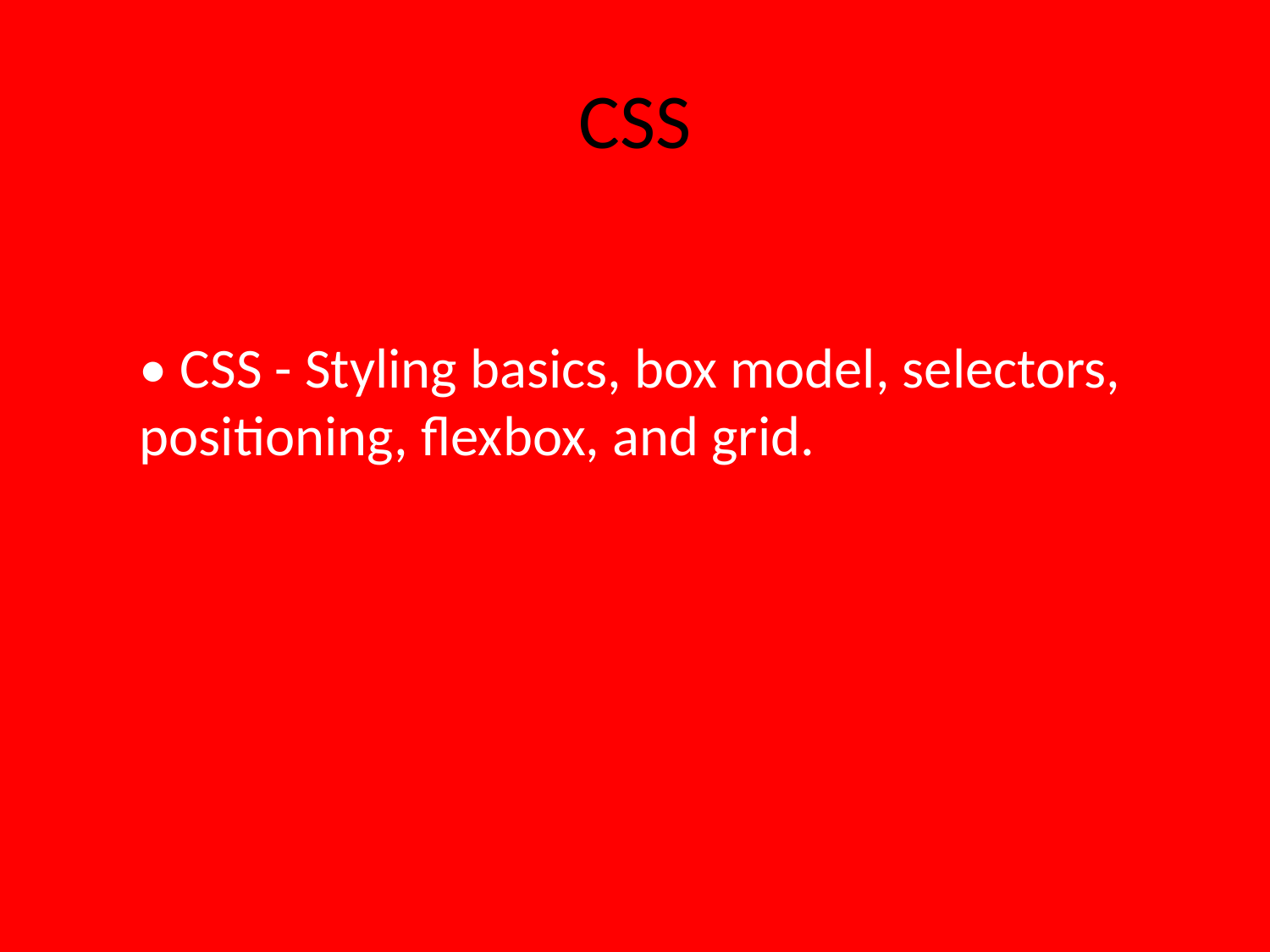

# CSS

• CSS - Styling basics, box model, selectors, positioning, flexbox, and grid.